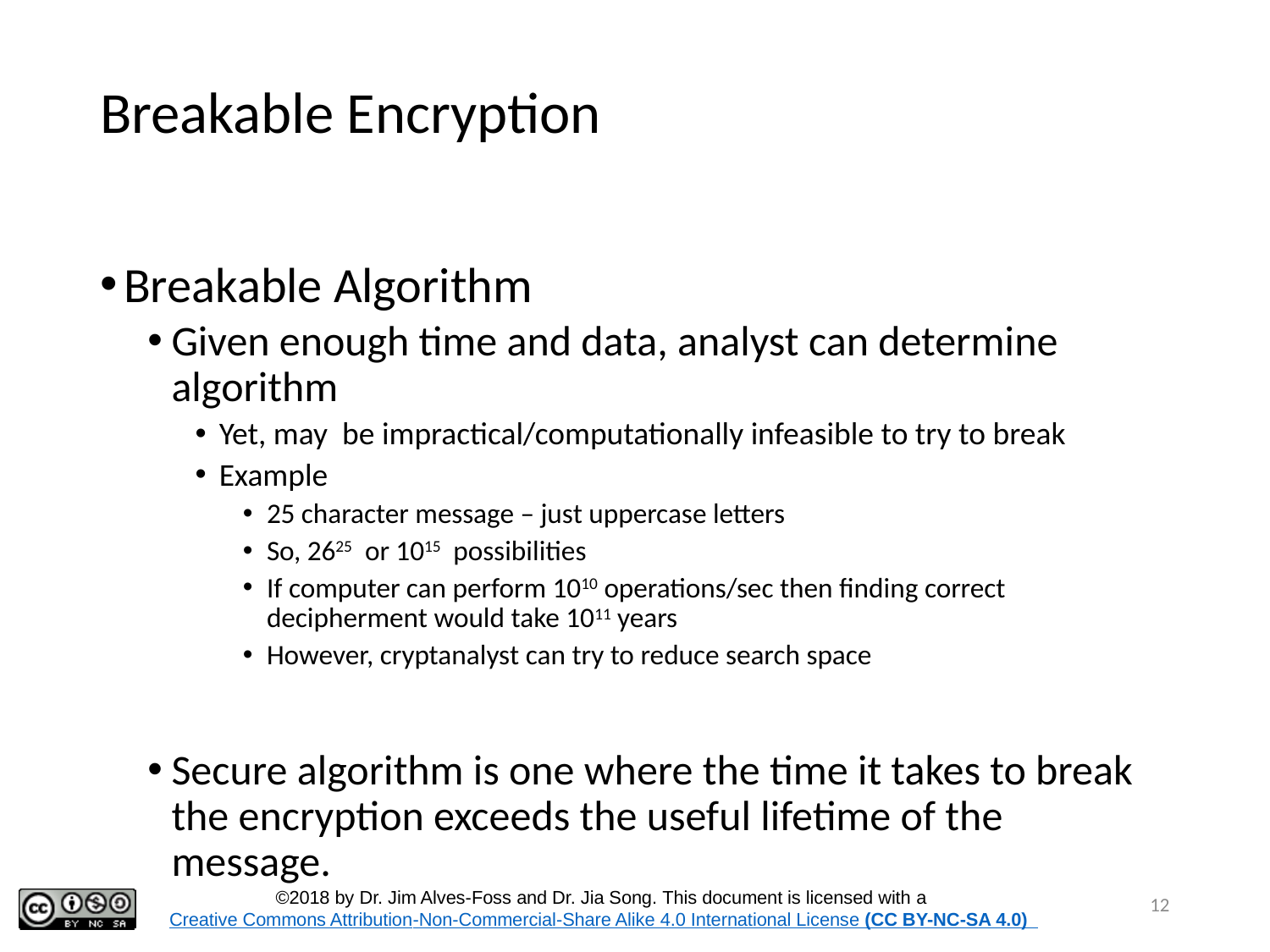

# Breakable Encryption
Breakable Algorithm
Given enough time and data, analyst can determine  algorithm
Yet, may  be impractical/computationally infeasible to try to break
Example
25 character message – just uppercase letters
So, 2625  or 1015  possibilities
If computer can perform 1010 operations/sec then finding correct decipherment would take 1011 years
However, cryptanalyst can try to reduce search space

Secure algorithm is one where the time it takes to break the encryption exceeds the useful lifetime of the message.
12